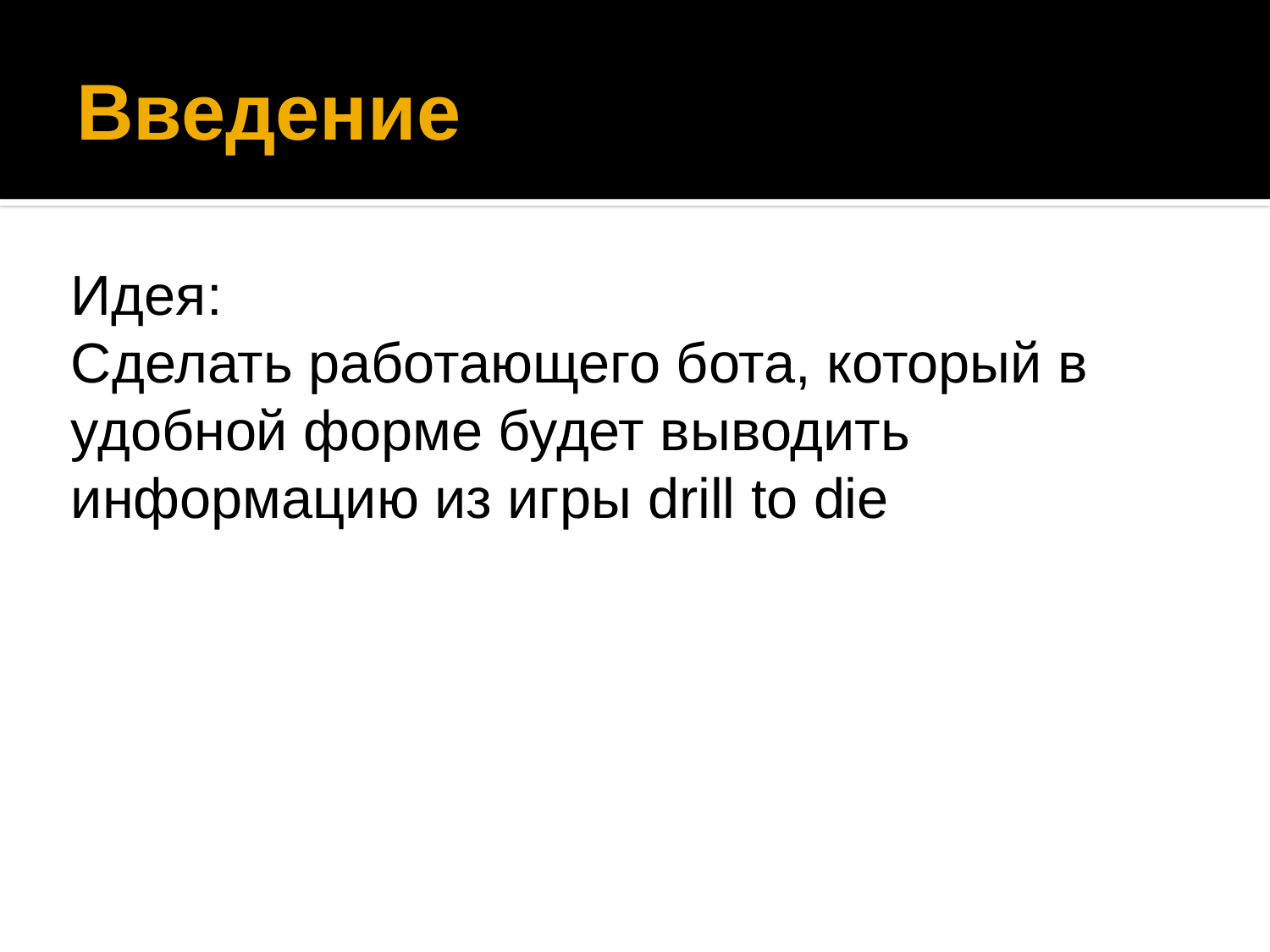

# Введение
Идея:
Сделать работающего бота, который в удобной форме будет выводить информацию из игры drill to die